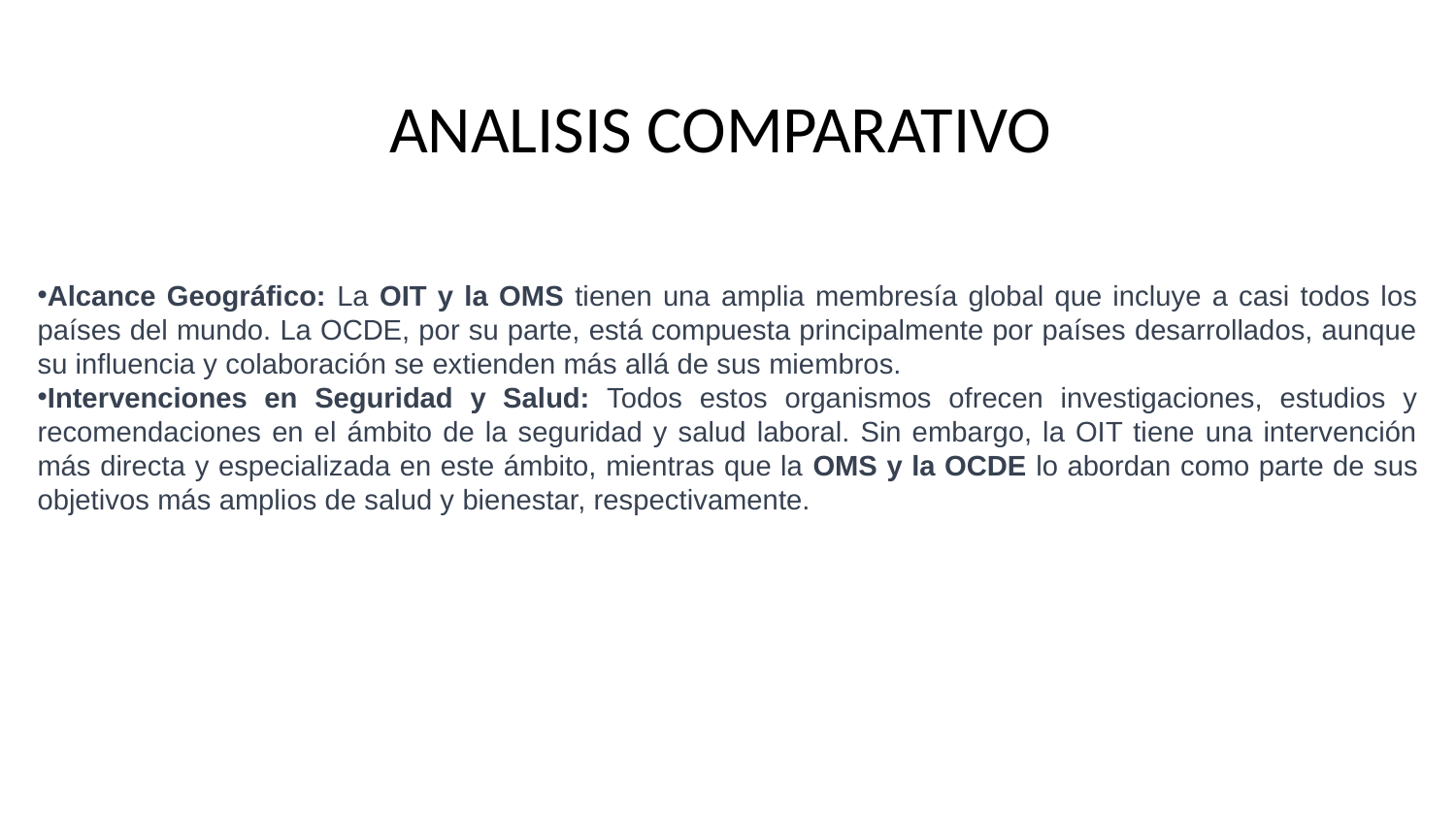

# ANALISIS COMPARATIVO

Alcance Geográfico: La OIT y la OMS tienen una amplia membresía global que incluye a casi todos los países del mundo. La OCDE, por su parte, está compuesta principalmente por países desarrollados, aunque su influencia y colaboración se extienden más allá de sus miembros.
Intervenciones en Seguridad y Salud: Todos estos organismos ofrecen investigaciones, estudios y recomendaciones en el ámbito de la seguridad y salud laboral. Sin embargo, la OIT tiene una intervención más directa y especializada en este ámbito, mientras que la OMS y la OCDE lo abordan como parte de sus objetivos más amplios de salud y bienestar, respectivamente.